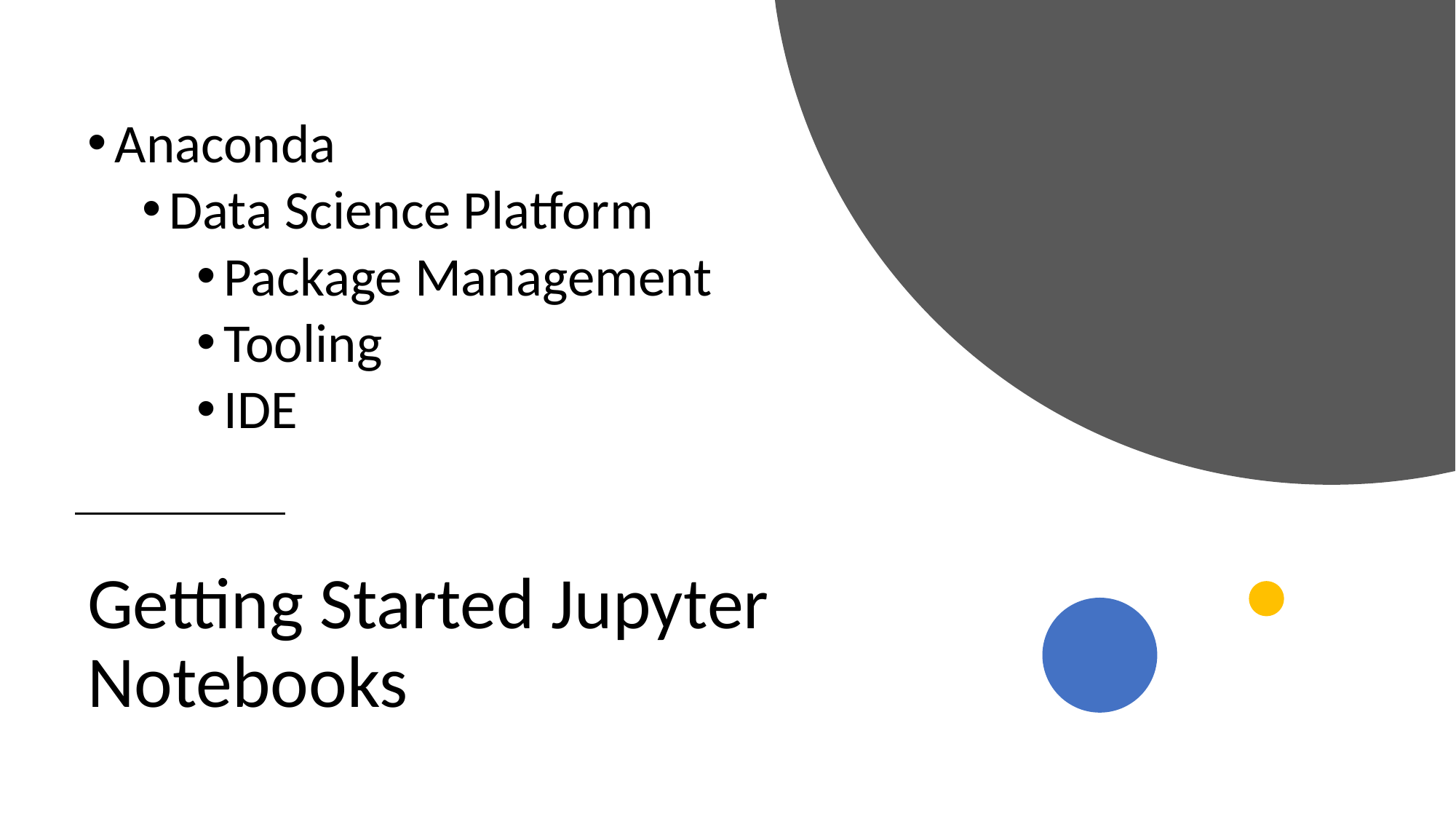

Anaconda
Data Science Platform
Package Management
Tooling
IDE
# Getting Started Jupyter Notebooks